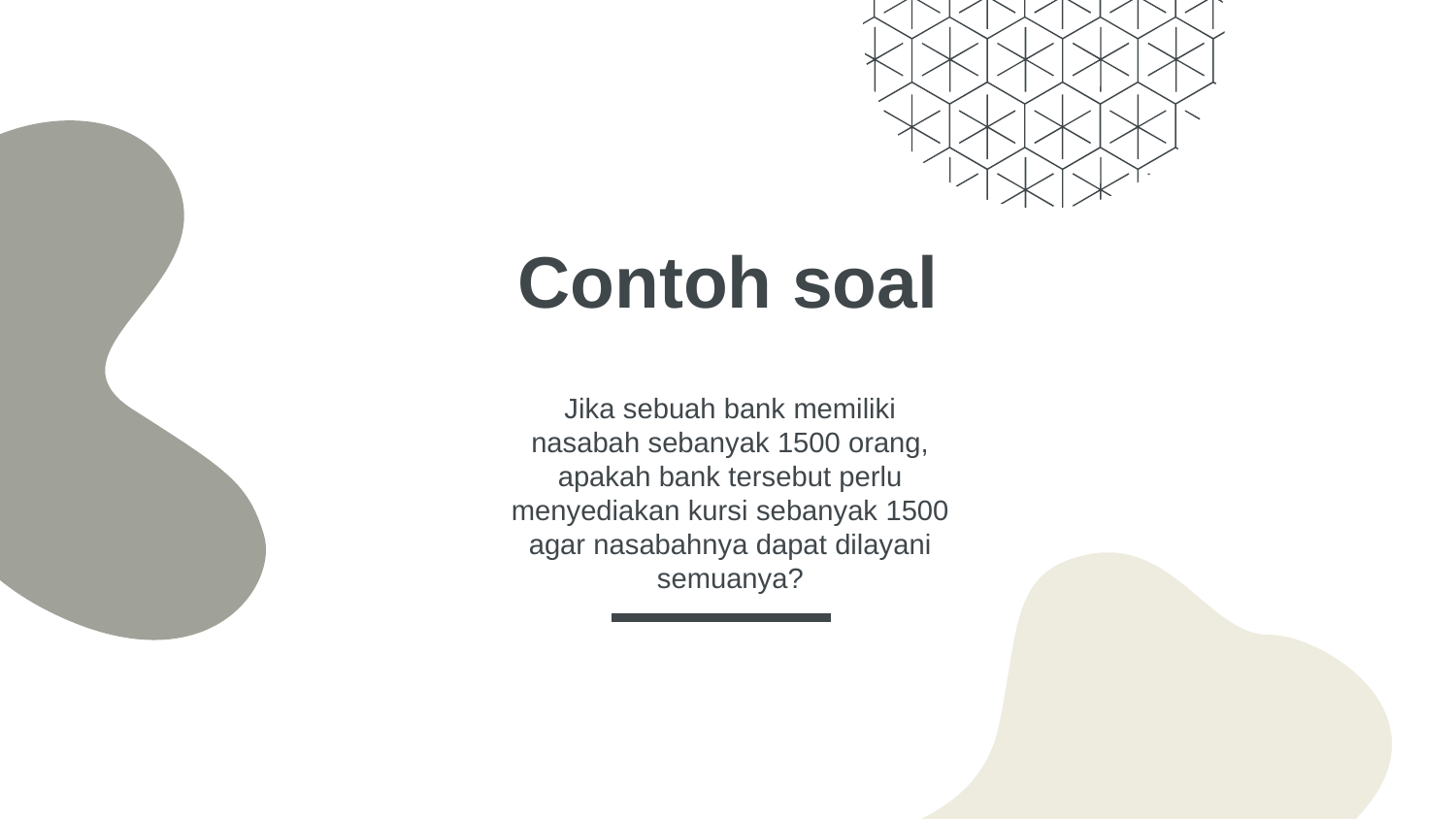

# Contoh soal
Jika sebuah bank memiliki
nasabah sebanyak 1500 orang,
apakah bank tersebut perlu
menyediakan kursi sebanyak 1500
agar nasabahnya dapat dilayani
semuanya?